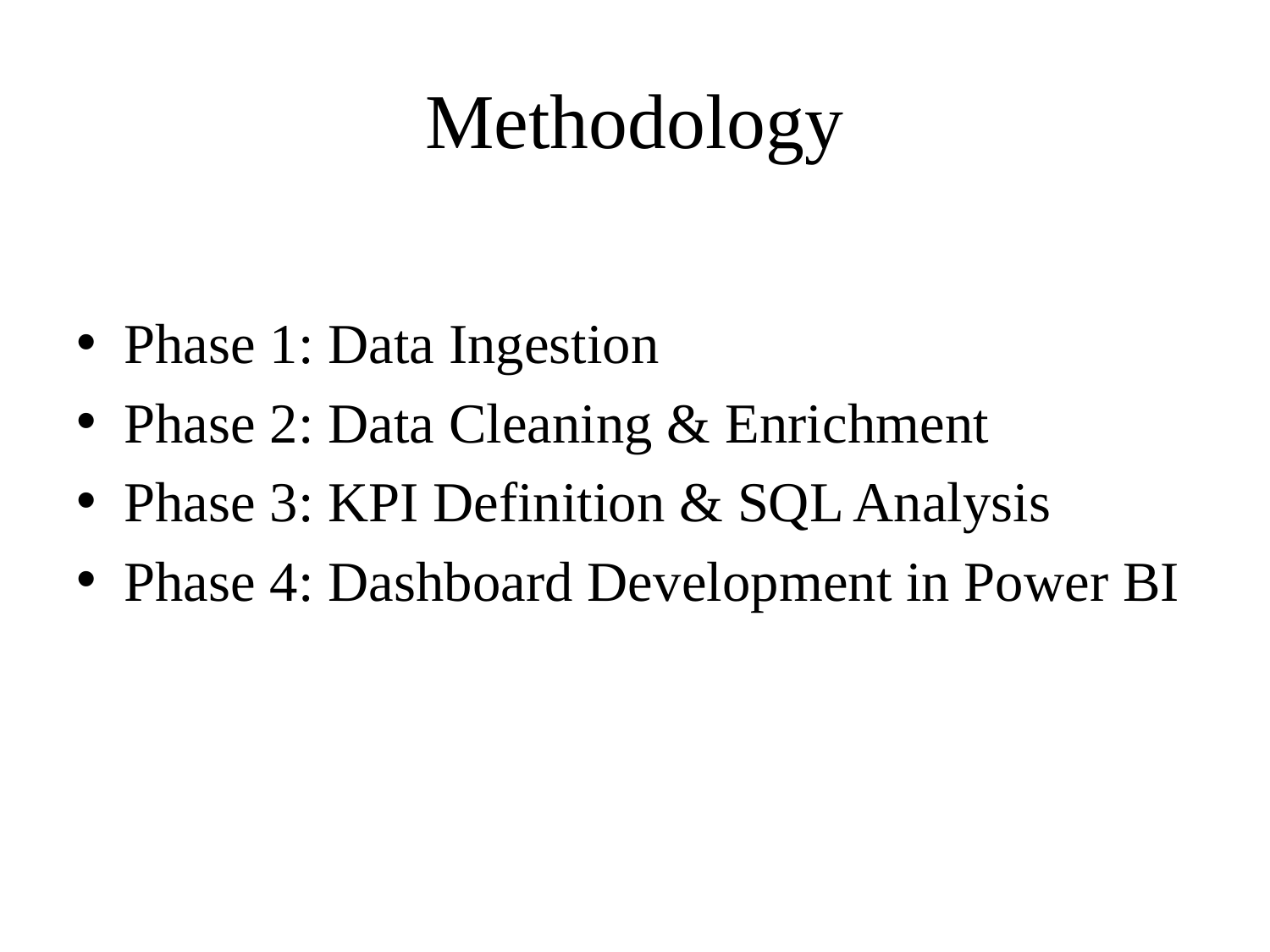

# Methodology

Phase 1: Data Ingestion
Phase 2: Data Cleaning & Enrichment
Phase 3: KPI Definition & SQL Analysis
Phase 4: Dashboard Development in Power BI